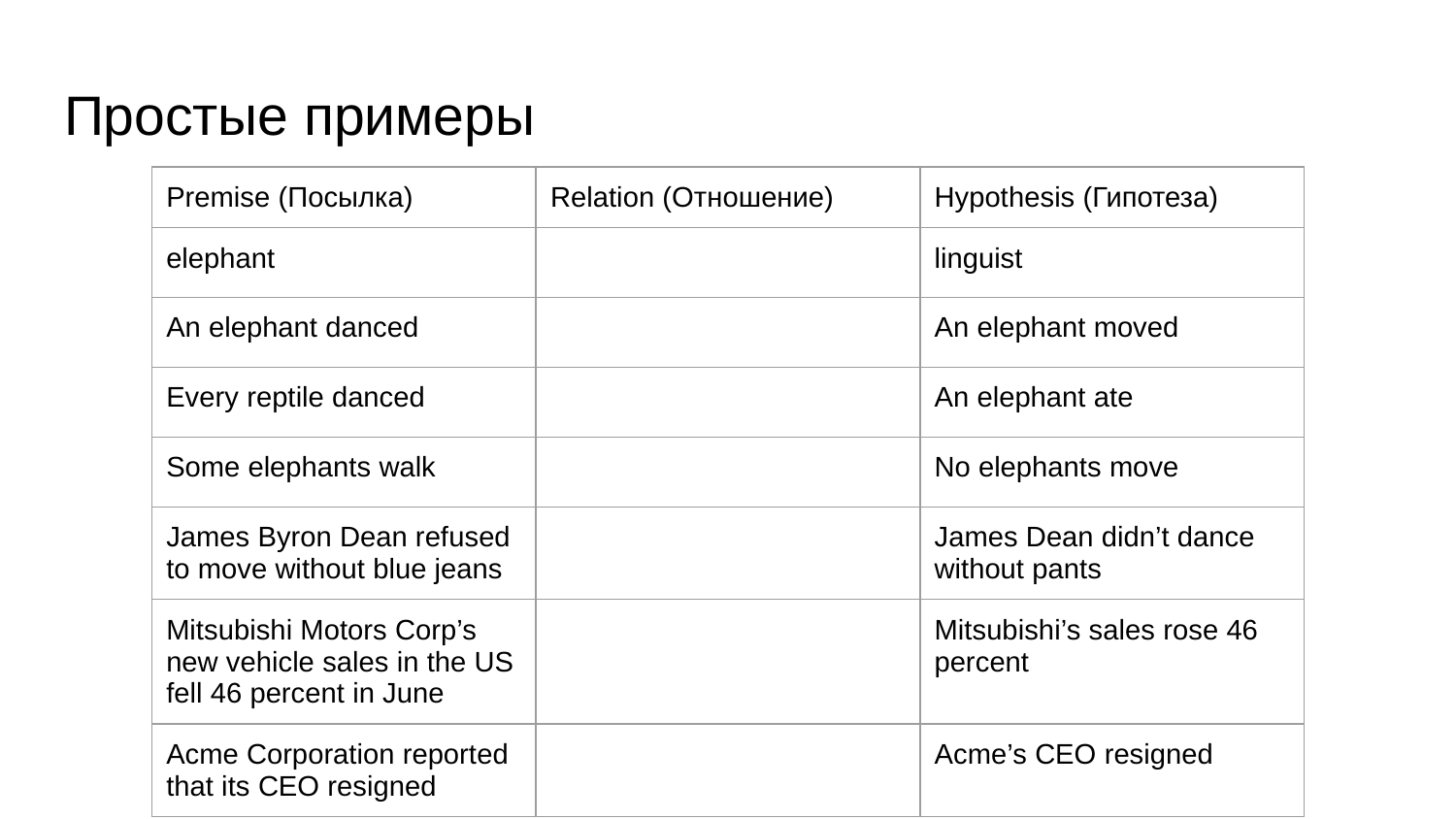

# Простые примеры
| Premise (Посылка) | Relation (Отношение) | Hypothesis (Гипотеза) |
| --- | --- | --- |
| elephant |  | linguist |
| An elephant danced |  | An elephant moved |
| Every reptile danced |  | An elephant ate |
| Some elephants walk |  | No elephants move |
| James Byron Dean refused to move without blue jeans |  | James Dean didn’t dance without pants |
| Mitsubishi Motors Corp’s new vehicle sales in the US fell 46 percent in June |  | Mitsubishi’s sales rose 46 percent |
| Acme Corporation reported that its CEO resigned |  | Acme’s CEO resigned |